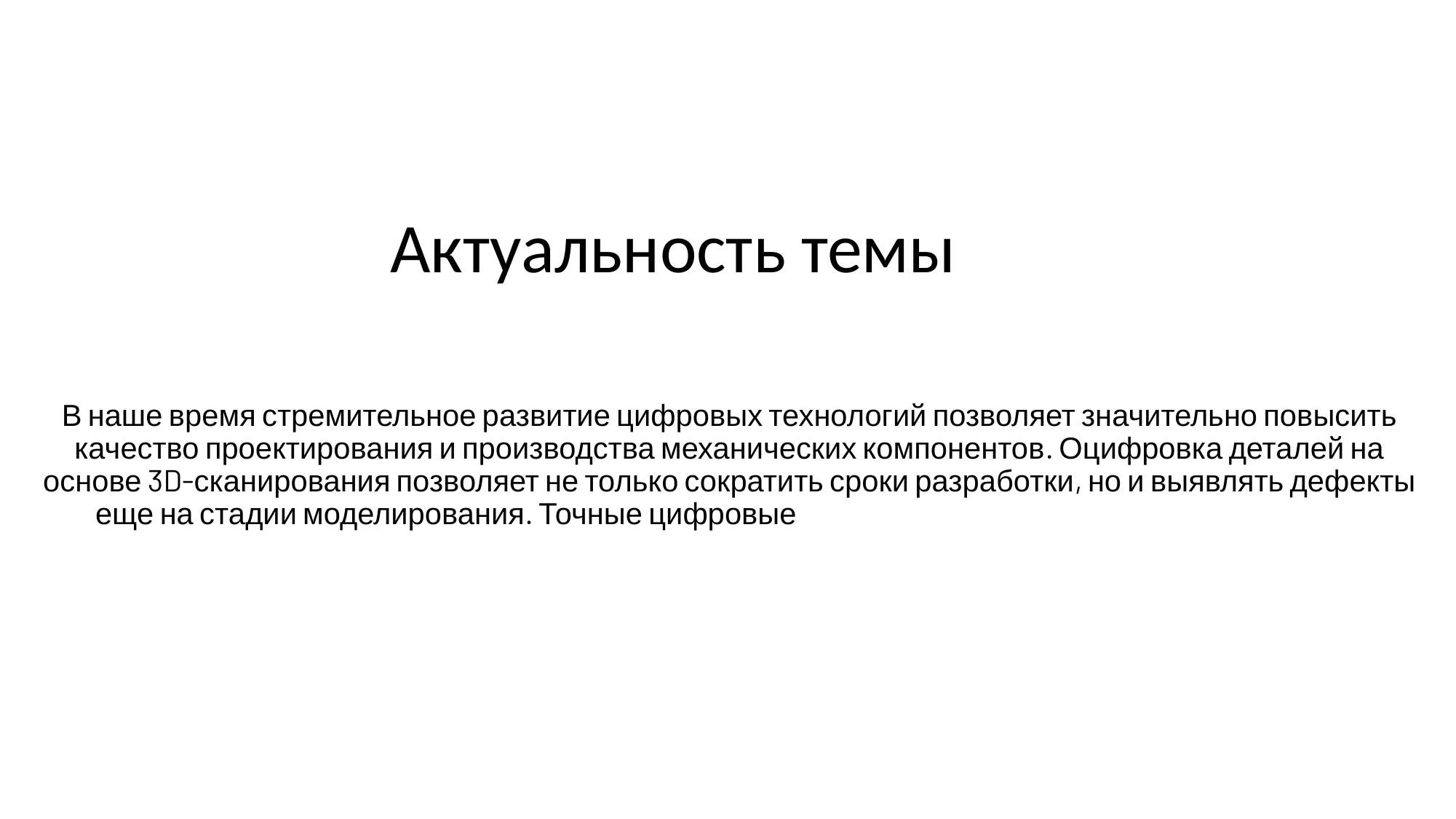

# Актуальность темы
В наше время стремительное развитие цифровых технологий позволяет значительно повысить качество проектирования и производства механических компонентов. Оцифровка деталей на основе 3D-сканирования позволяет не только сократить сроки разработки, но и выявлять дефекты еще на стадии моделирования. Точные цифровые копии деталей могут быть доработаны в программной среде и использованы для быстрого создания прототипов, что особенно важно для производства сложных узлов и механизмов.